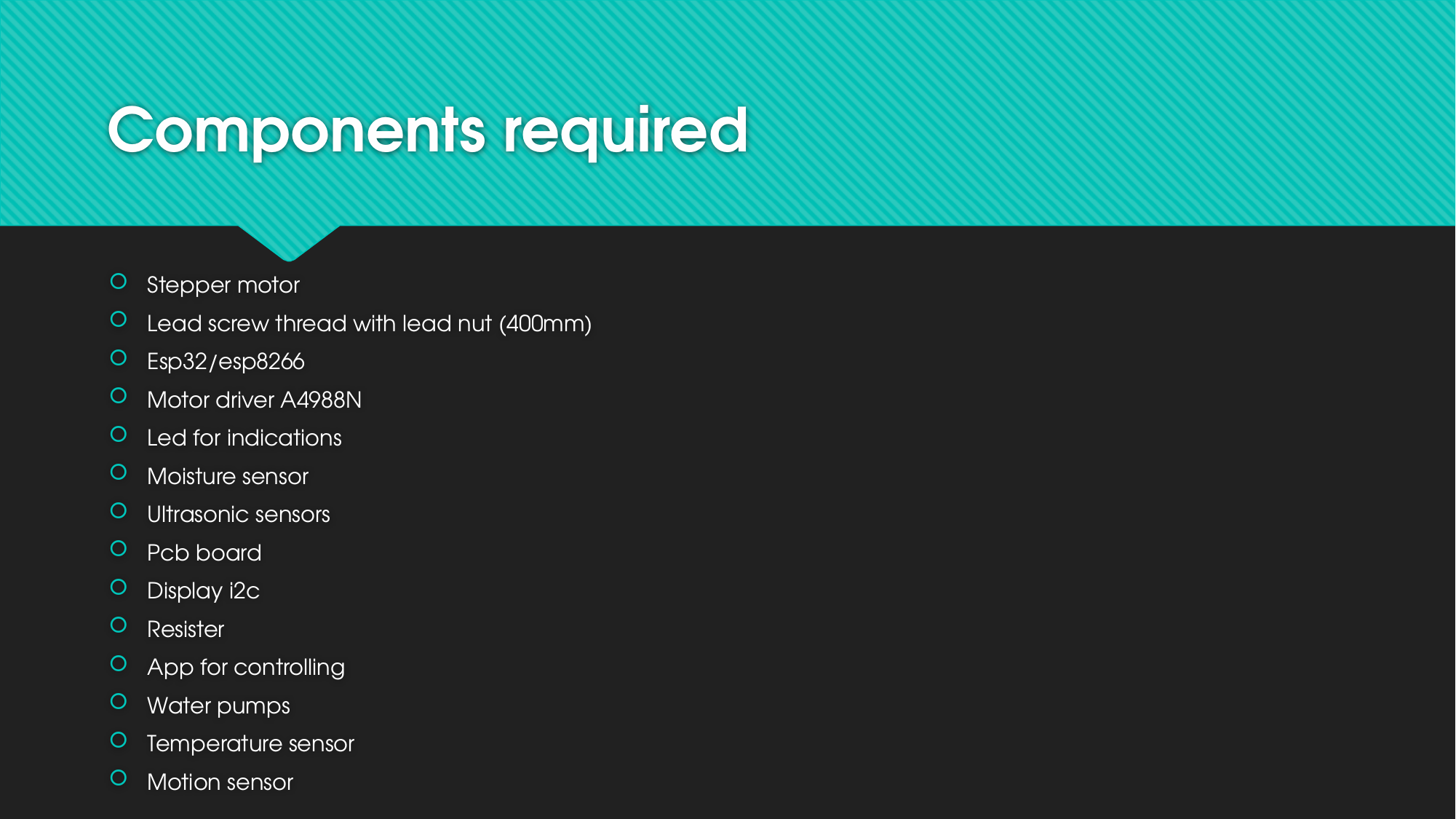

# Components required
Stepper motor
Lead screw thread with lead nut (400mm)
Esp32/esp8266
Motor driver A4988N
Led for indications
Moisture sensor
Ultrasonic sensors
Pcb board
Display i2c
Resister
App for controlling
Water pumps
Temperature sensor
Motion sensor